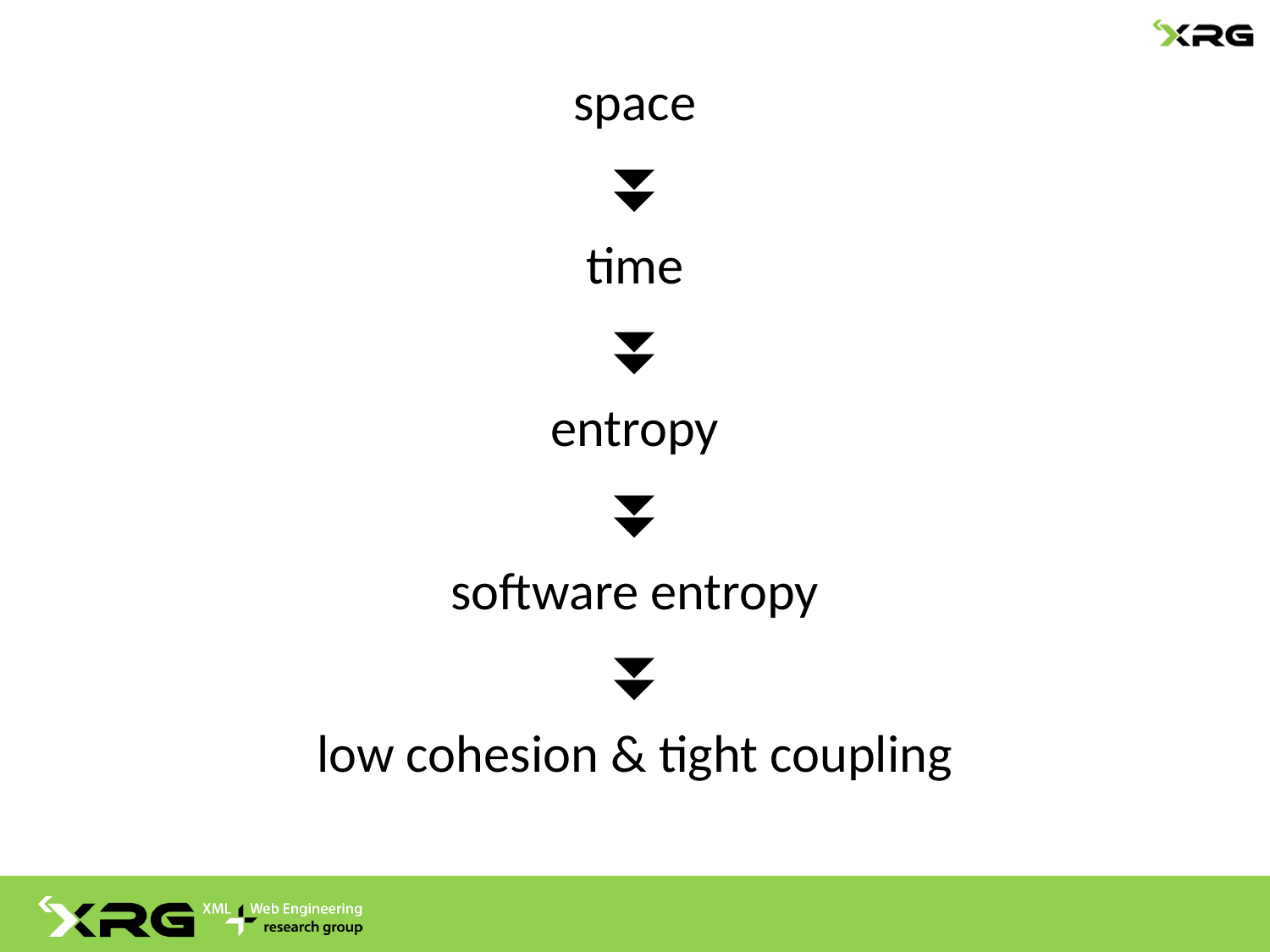

space
⏬
time
⏬
entropy
⏬
software entropy
⏬
low cohesion & tight coupling